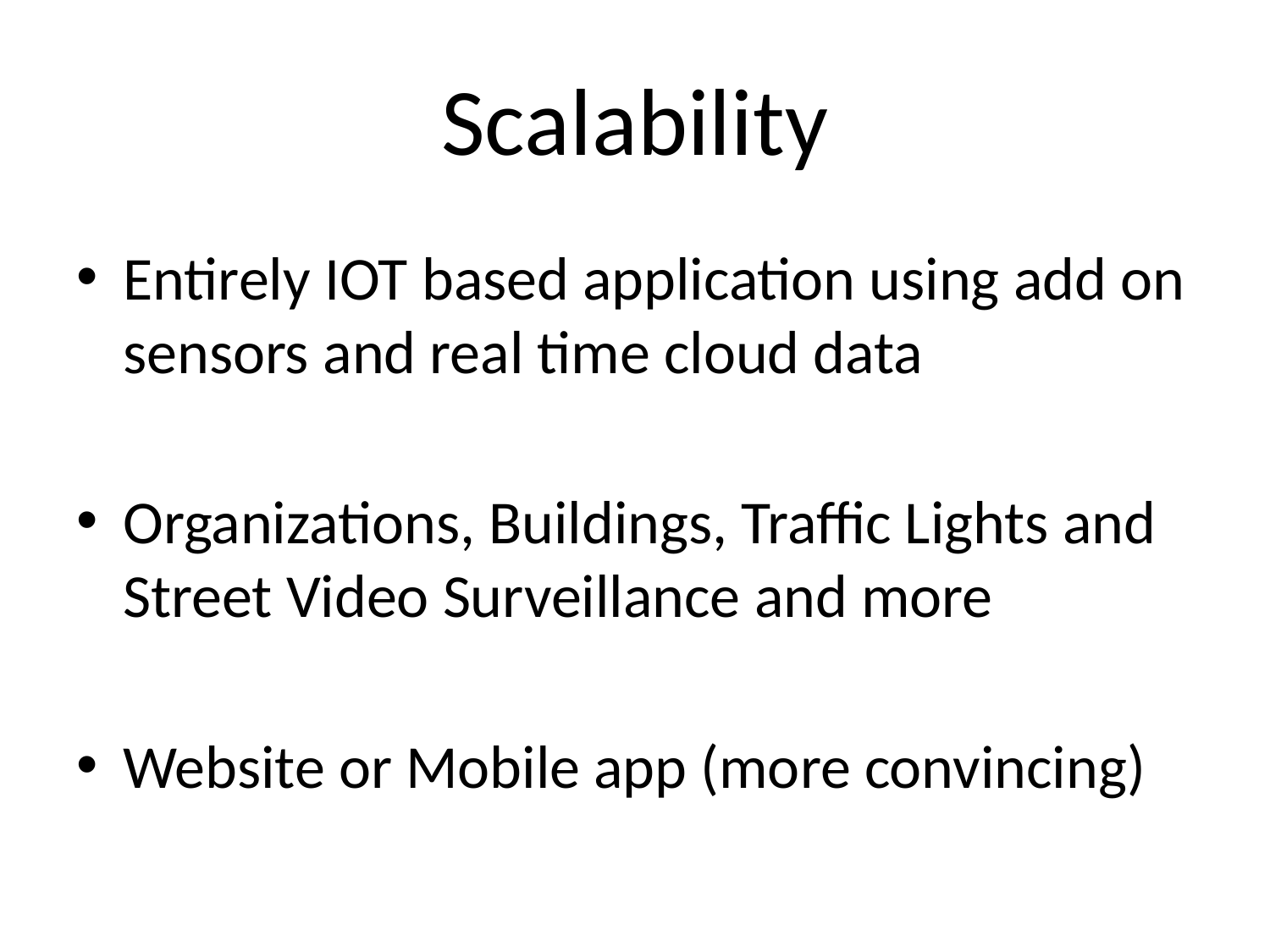

# Scalability
Entirely IOT based application using add on sensors and real time cloud data

Organizations, Buildings, Traffic Lights and Street Video Surveillance and more

Website or Mobile app (more convincing)